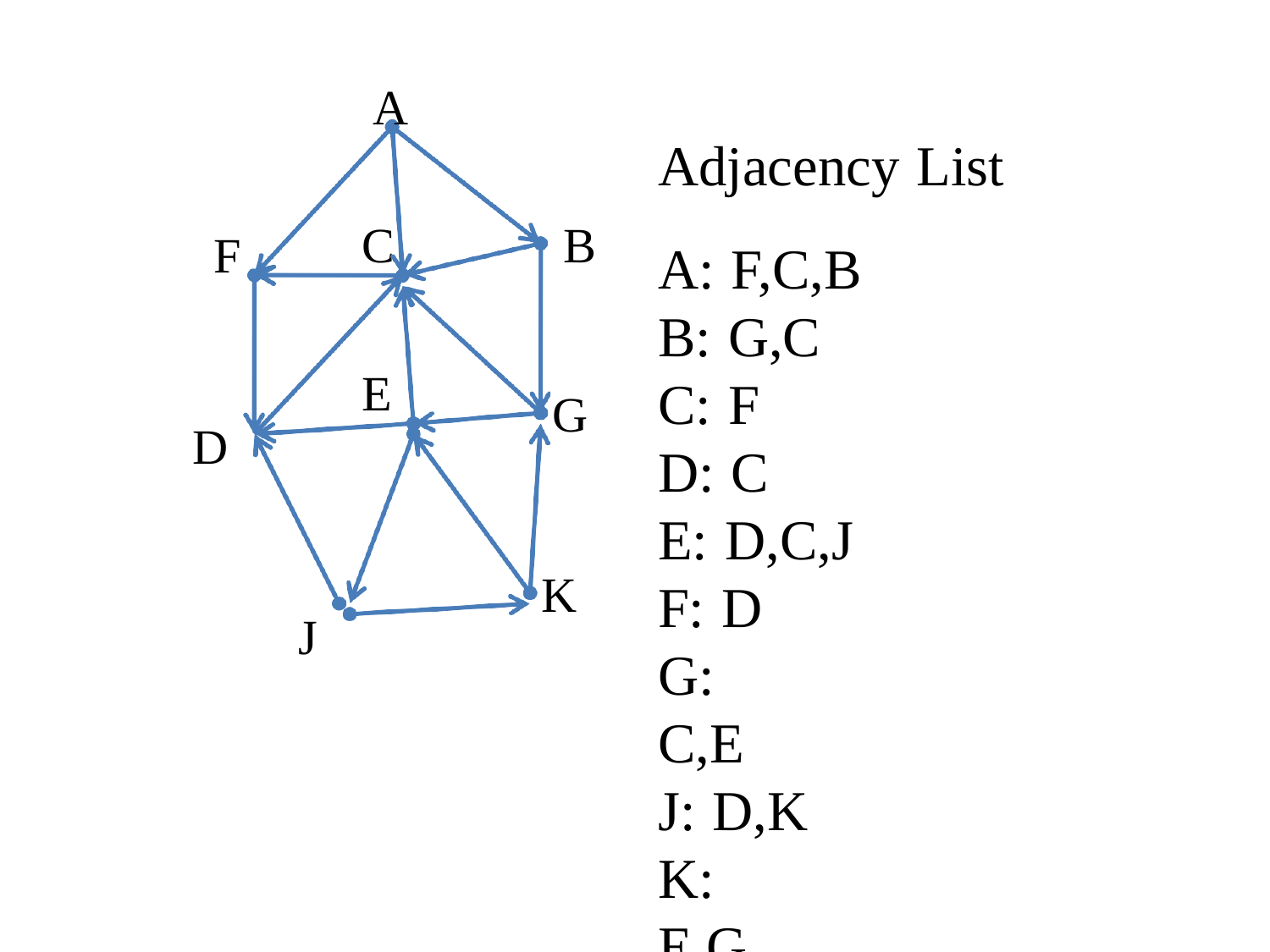

A

Adjacency List
B
C
F
A: F,C,B B: G,C C: F
D: C
E: D,C,J
F: D G: C,E
J: D,K
K: E,G
E
G
D
K
J